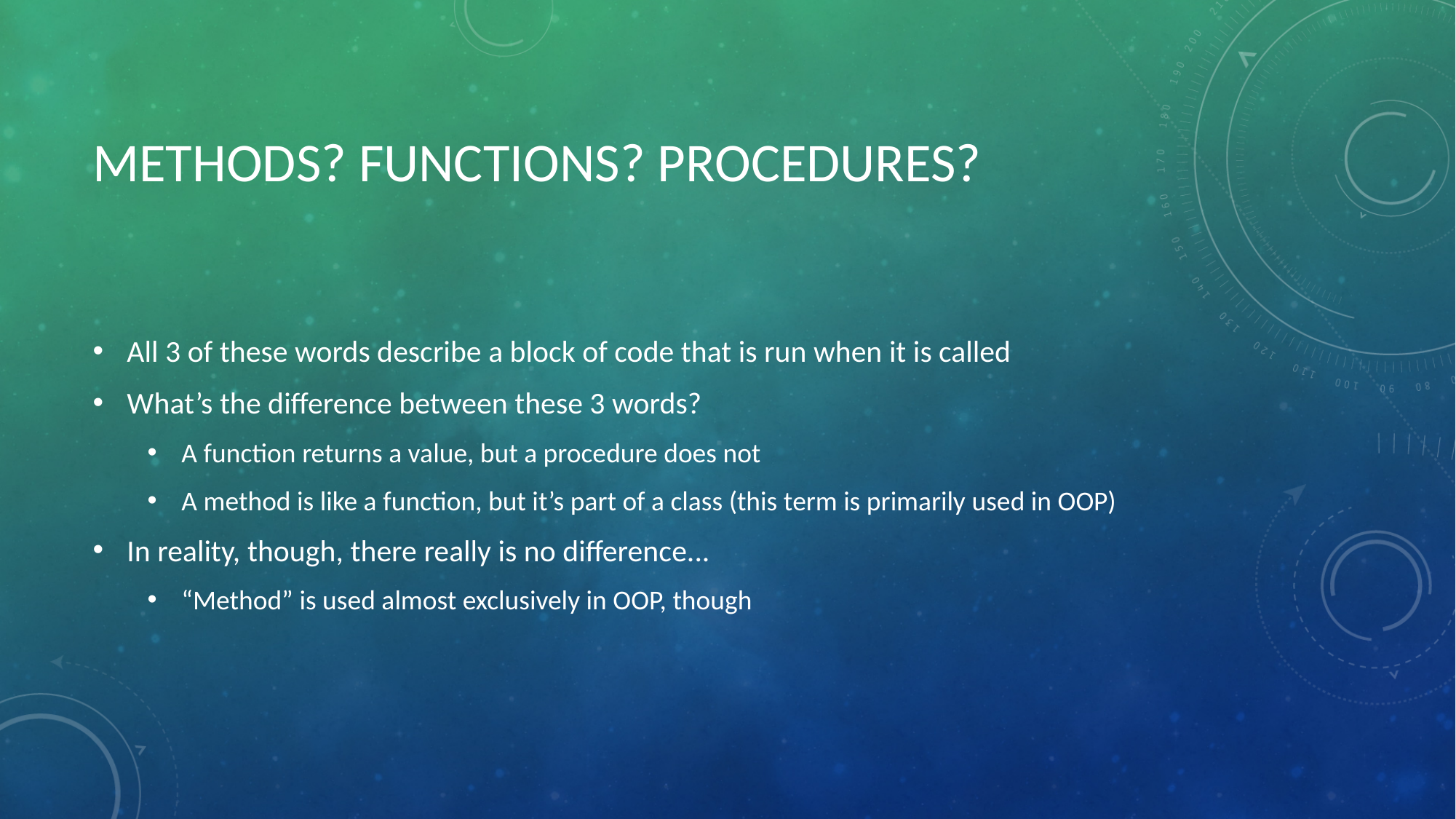

# Methods? Functions? Procedures?
All 3 of these words describe a block of code that is run when it is called
What’s the difference between these 3 words?
A function returns a value, but a procedure does not
A method is like a function, but it’s part of a class (this term is primarily used in OOP)
In reality, though, there really is no difference...
“Method” is used almost exclusively in OOP, though